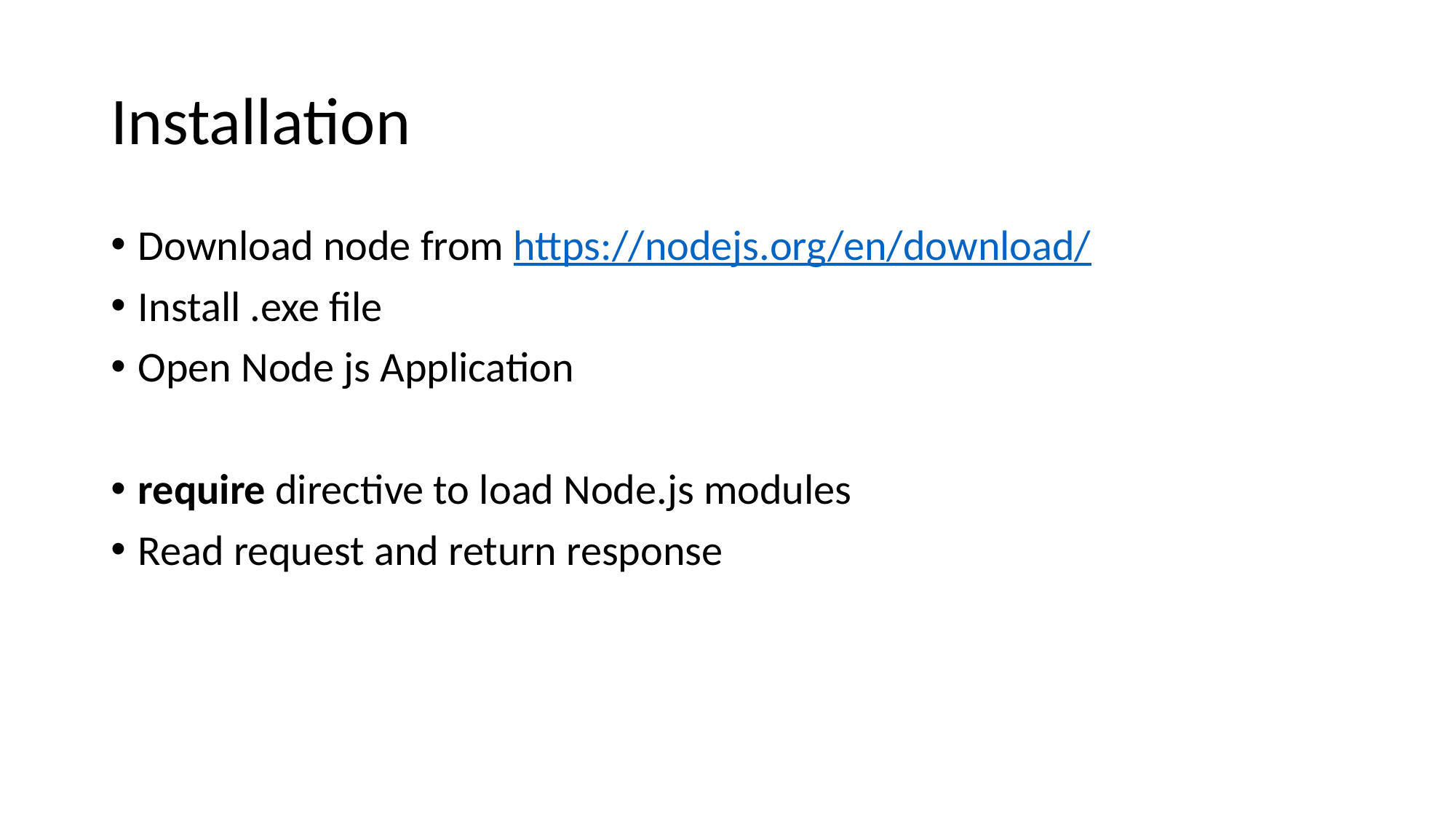

# Installation
Download node from https://nodejs.org/en/download/
Install .exe file
Open Node js Application

require directive to load Node.js modules
Read request and return response